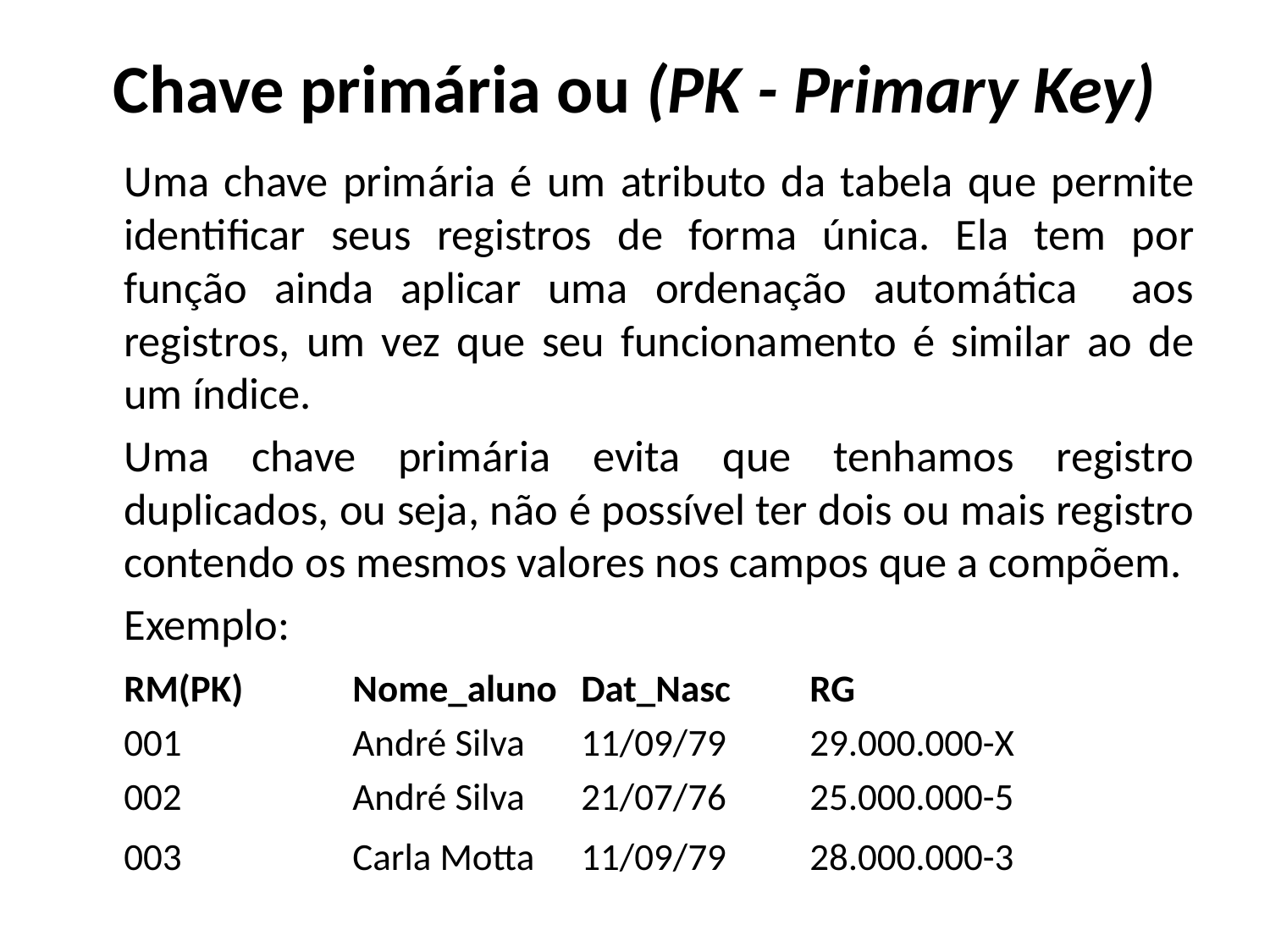

# Chave primária ou (PK - Primary Key)
	Uma chave primária é um atributo da tabela que permite identificar seus registros de forma única. Ela tem por função ainda aplicar uma ordenação automática  aos registros, um vez que seu funcionamento é similar ao de um índice.
	Uma chave primária evita que tenhamos registro duplicados, ou seja, não é possível ter dois ou mais registro contendo os mesmos valores nos campos que a compõem.
	Exemplo:
	RM(PK)	Nome_aluno	Dat_Nasc	RG
	001		André Silva	11/09/79	29.000.000-X
	002		André Silva	21/07/76	25.000.000-5
	003		Carla Motta	11/09/79	28.000.000-3